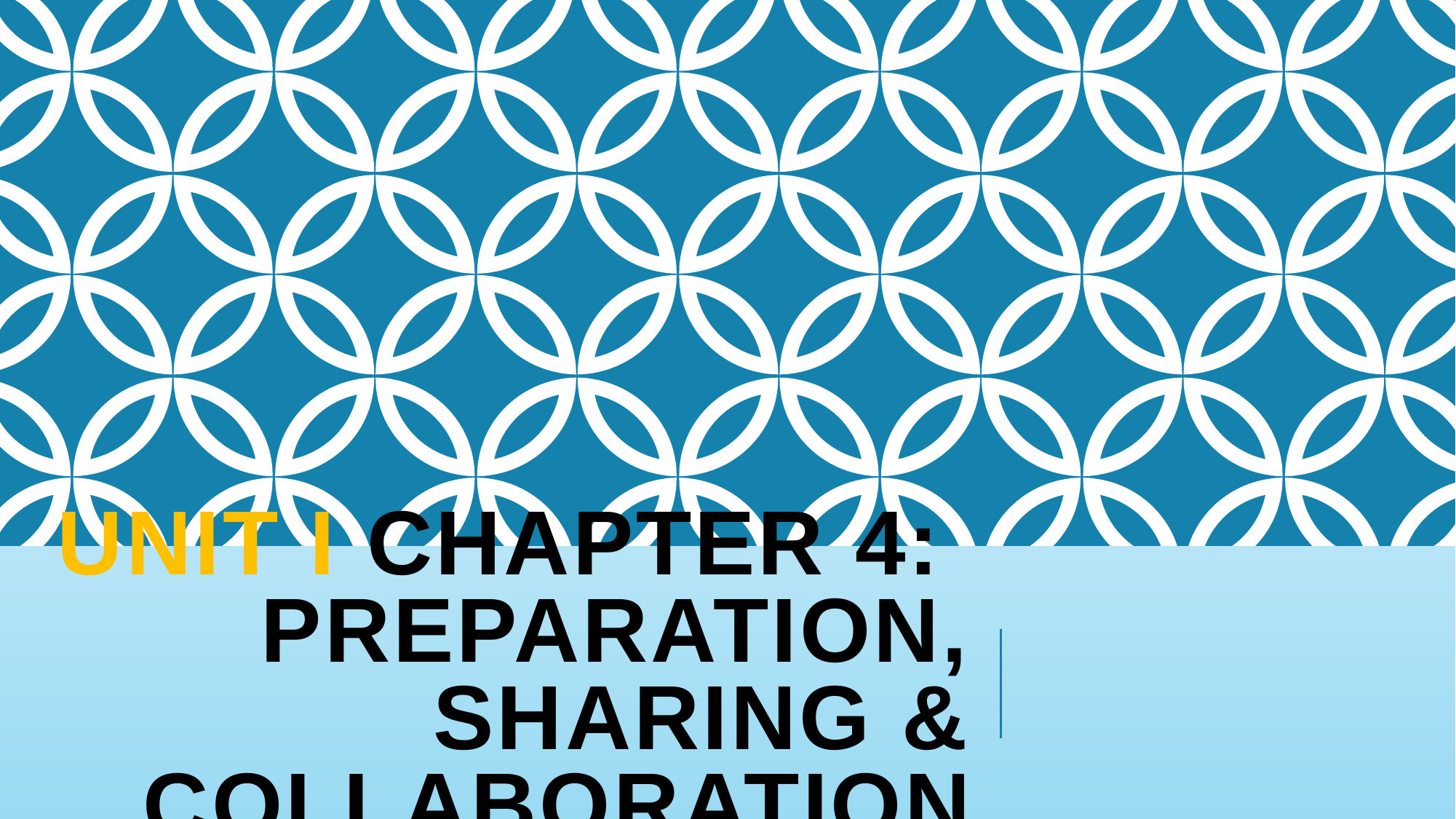

# Unit I Chapter 4: Preparation, Sharing & Collaboration